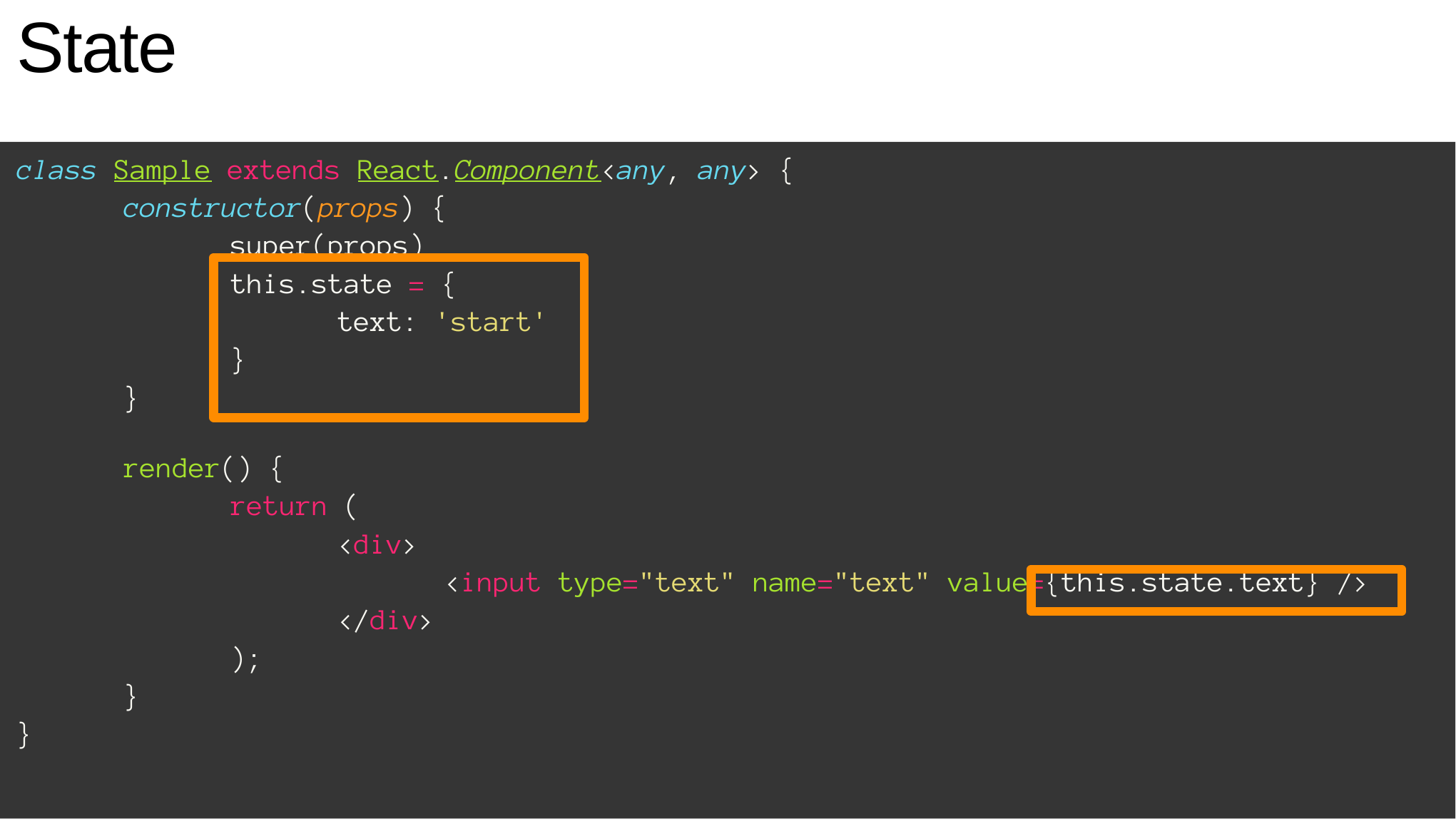

# State
class Sample extends React.Component<any, any> {
	constructor(props) {
		super(props)
		this.state = {
			text: 'start'
		}
	}
	render() {
		return (
			<div>
				<input type="text" name="text" value={this.state.text} />
			</div>
		);
	}
}